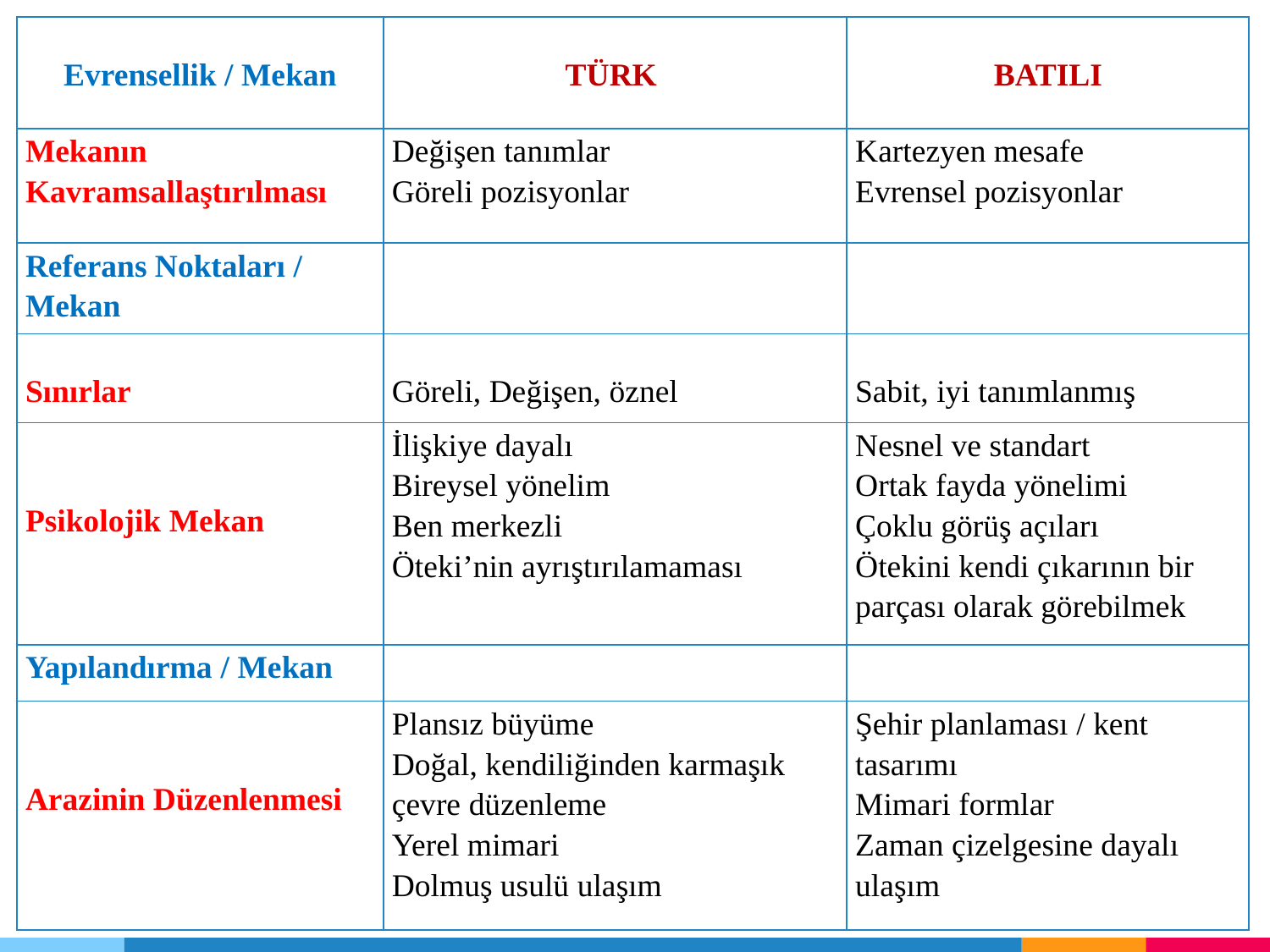

| Evrensellik / Mekan | TÜRK | BATILI |
| --- | --- | --- |
| Mekanın Kavramsallaştırılması | Değişen tanımlar Göreli pozisyonlar | Kartezyen mesafe Evrensel pozisyonlar |
| Referans Noktaları / Mekan |  |  |
| Sınırlar | Göreli, Değişen, öznel | Sabit, iyi tanımlanmış |
| Psikolojik Mekan | İlişkiye dayalı Bireysel yönelim Ben merkezli Öteki’nin ayrıştırılamaması | Nesnel ve standart Ortak fayda yönelimi Çoklu görüş açıları Ötekini kendi çıkarının bir parçası olarak görebilmek |
| Yapılandırma / Mekan |  |  |
| Arazinin Düzenlenmesi | Plansız büyüme Doğal, kendiliğinden karmaşık çevre düzenleme Yerel mimari Dolmuş usulü ulaşım | Şehir planlaması / kent tasarımı Mimari formlar Zaman çizelgesine dayalı ulaşım |